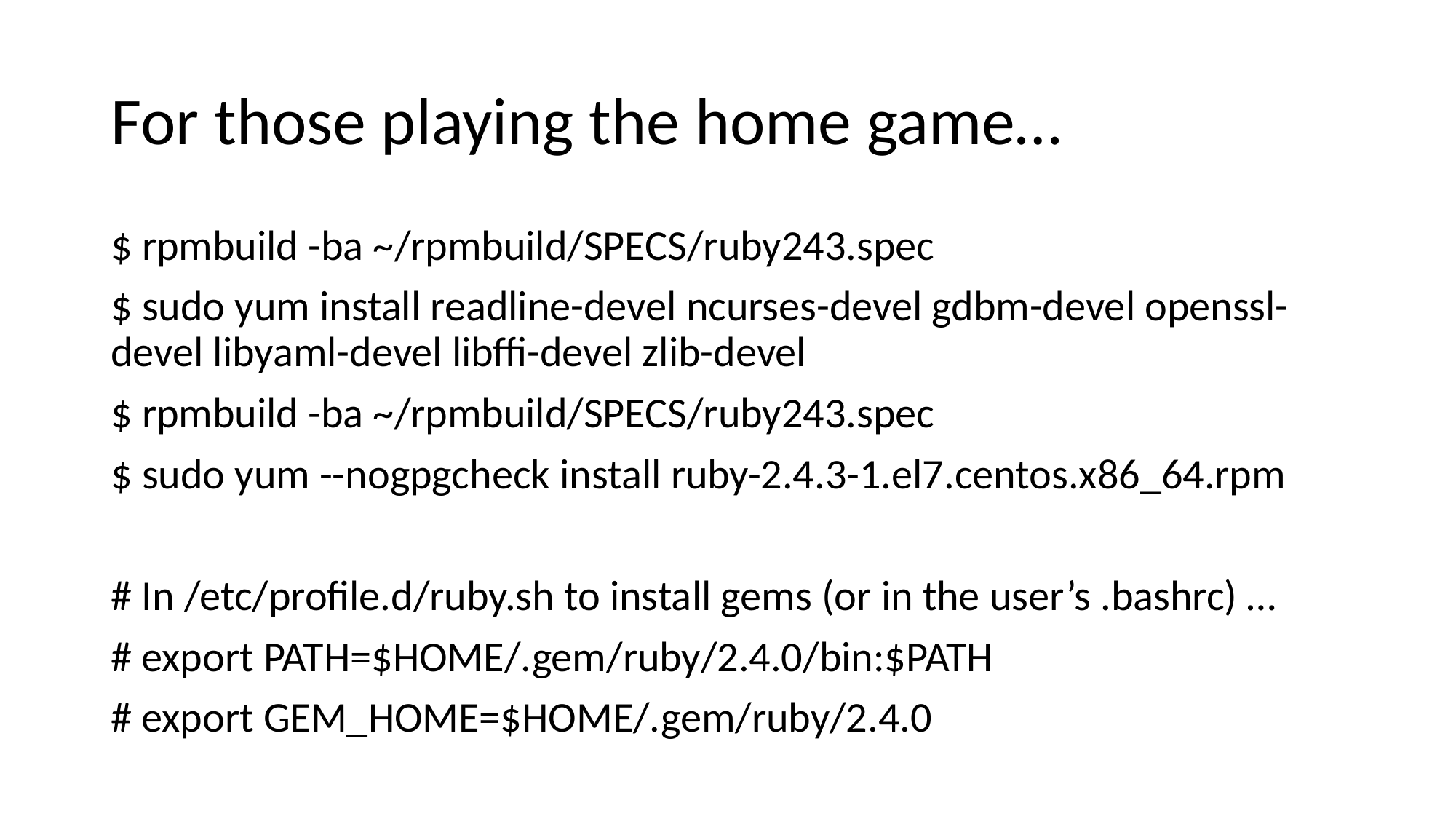

# For those playing the home game…
$ rpmbuild -ba ~/rpmbuild/SPECS/ruby243.spec
$ sudo yum install readline-devel ncurses-devel gdbm-devel openssl-devel libyaml-devel libffi-devel zlib-devel
$ rpmbuild -ba ~/rpmbuild/SPECS/ruby243.spec
$ sudo yum --nogpgcheck install ruby-2.4.3-1.el7.centos.x86_64.rpm

# In /etc/profile.d/ruby.sh to install gems (or in the user’s .bashrc) …
# export PATH=$HOME/.gem/ruby/2.4.0/bin:$PATH
# export GEM_HOME=$HOME/.gem/ruby/2.4.0